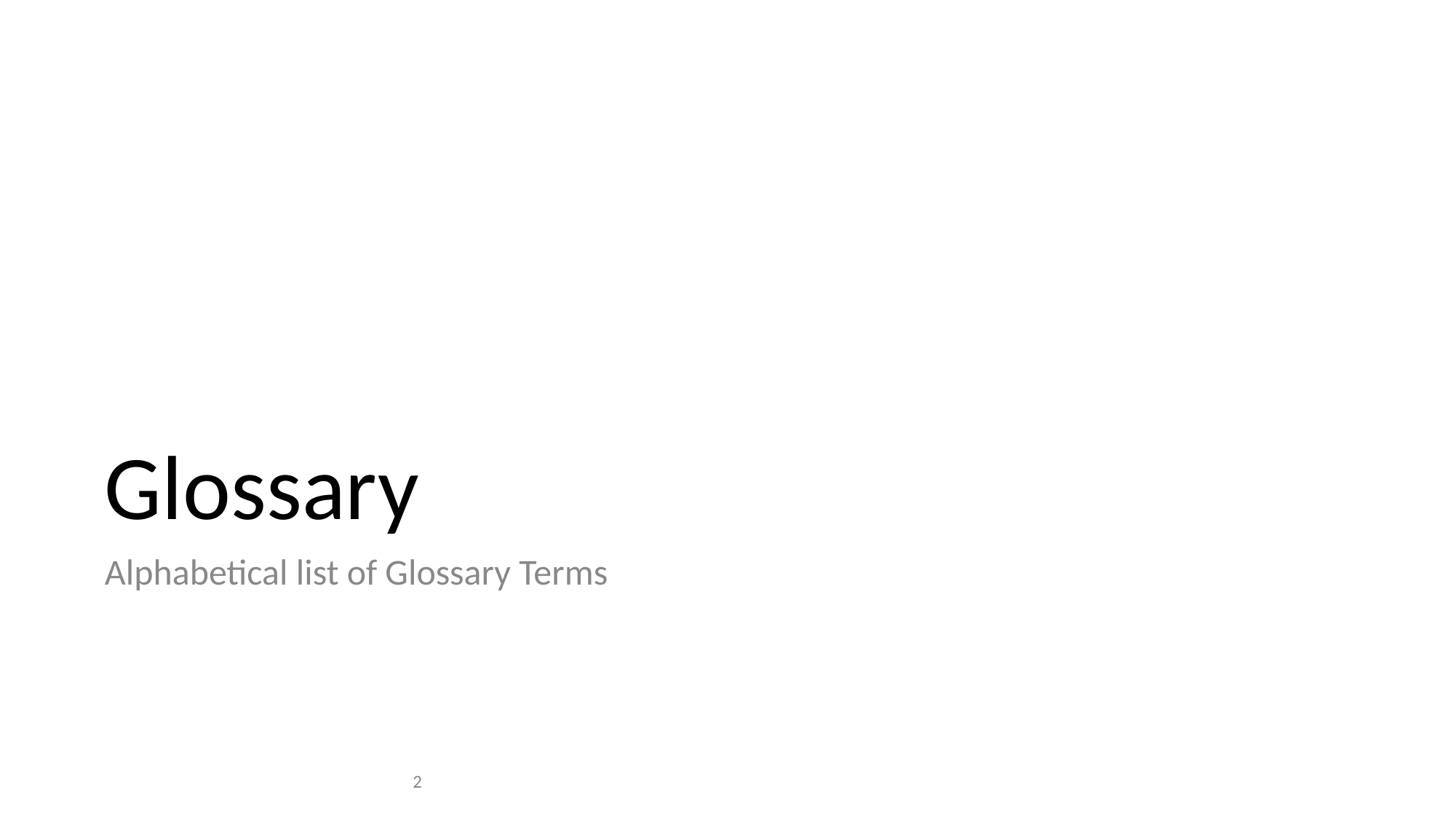

# Glossary
Alphabetical list of Glossary Terms
2